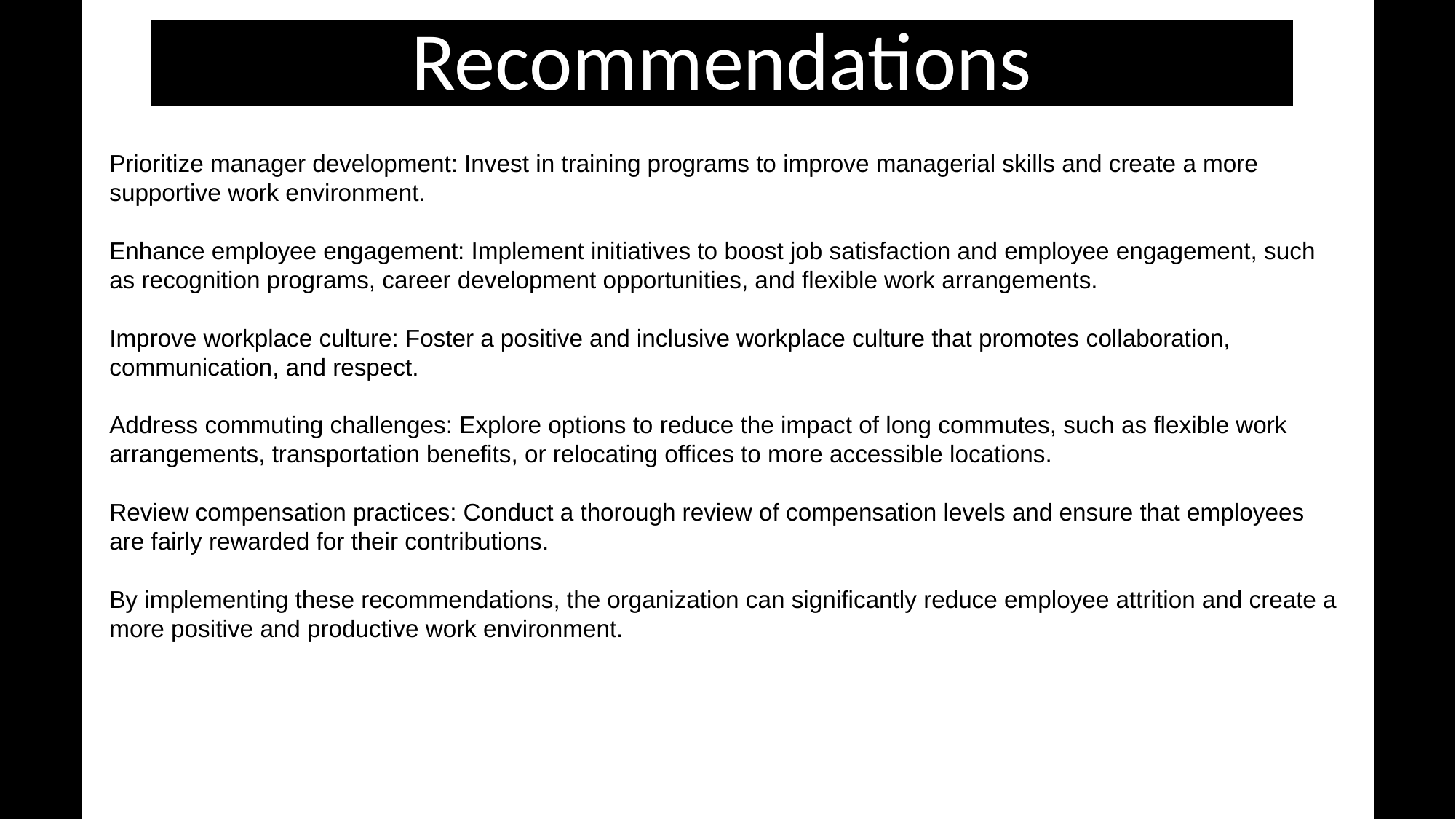

# Recommendations
Prioritize manager development: Invest in training programs to improve managerial skills and create a more supportive work environment.

Enhance employee engagement: Implement initiatives to boost job satisfaction and employee engagement, such as recognition programs, career development opportunities, and flexible work arrangements.

Improve workplace culture: Foster a positive and inclusive workplace culture that promotes collaboration, communication, and respect.

Address commuting challenges: Explore options to reduce the impact of long commutes, such as flexible work arrangements, transportation benefits, or relocating offices to more accessible locations.

Review compensation practices: Conduct a thorough review of compensation levels and ensure that employees are fairly rewarded for their contributions.

By implementing these recommendations, the organization can significantly reduce employee attrition and create a more positive and productive work environment.